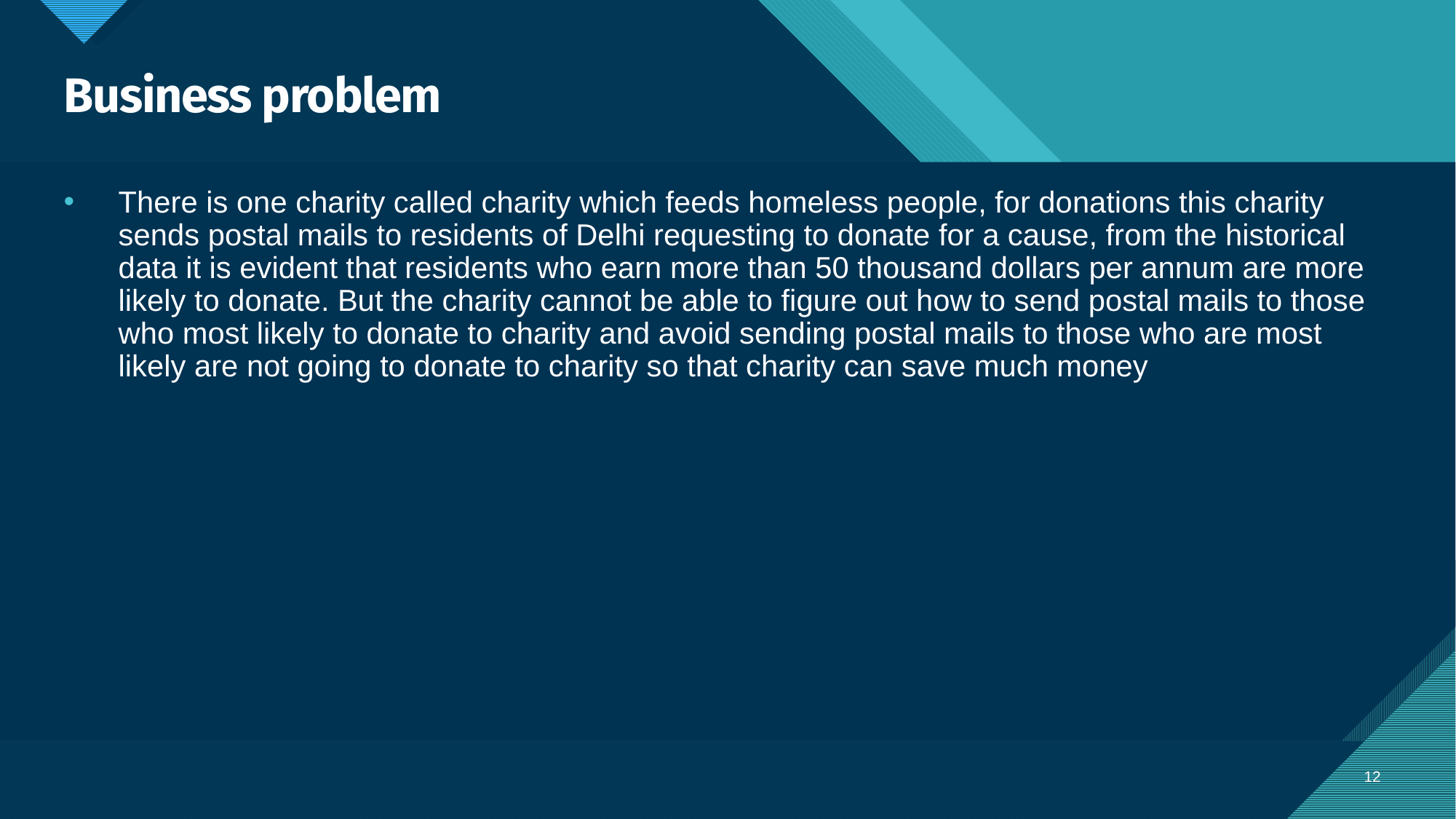

# Business problem
There is one charity called charity which feeds homeless people, for donations this charity sends postal mails to residents of Delhi requesting to donate for a cause, from the historical data it is evident that residents who earn more than 50 thousand dollars per annum are more likely to donate. But the charity cannot be able to figure out how to send postal mails to those who most likely to donate to charity and avoid sending postal mails to those who are most likely are not going to donate to charity so that charity can save much money
12